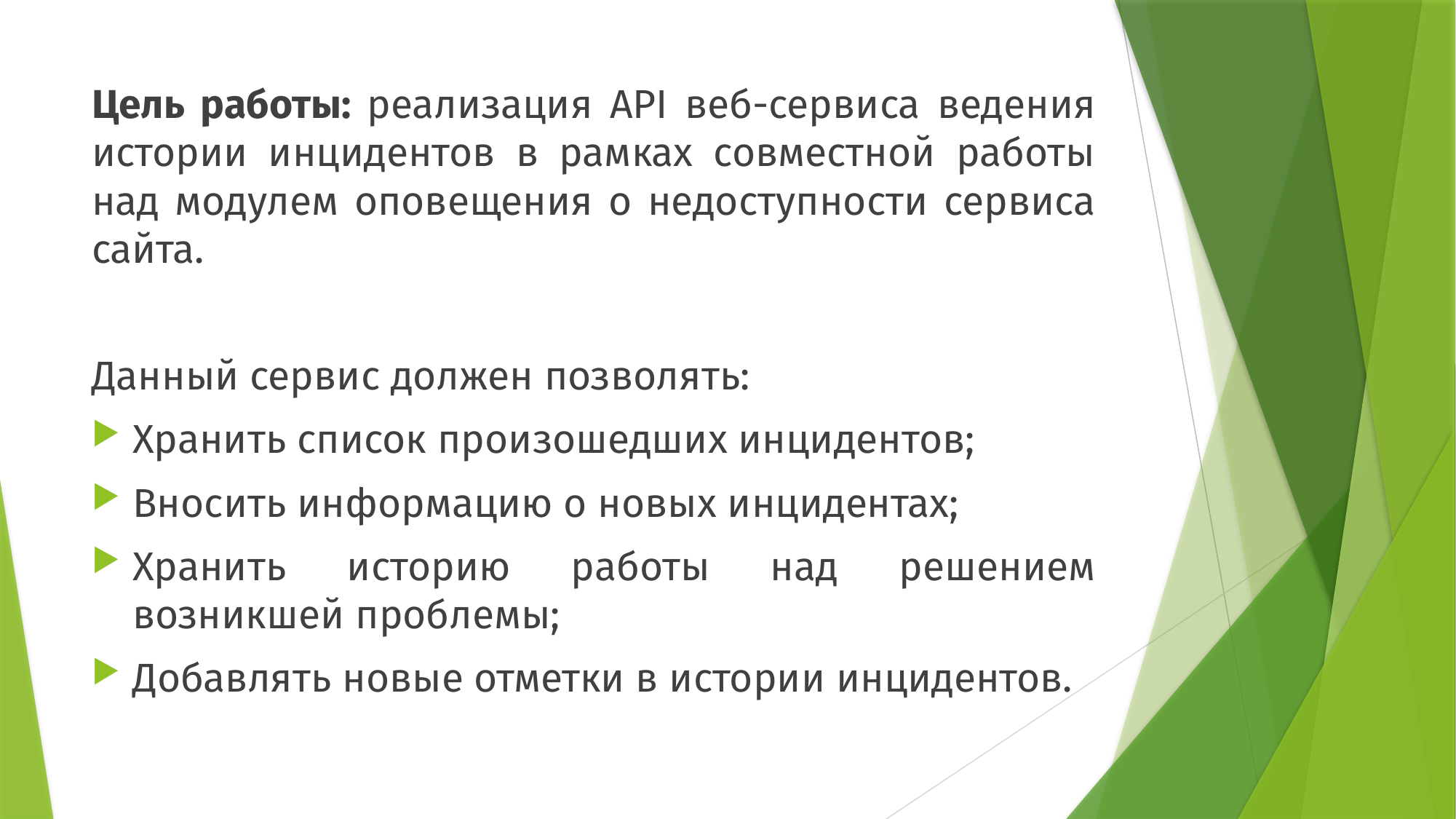

Цель работы: реализация API веб-сервиса ведения истории инцидентов в рамках совместной работы над модулем оповещения о недоступности сервиса сайта.

Данный сервис должен позволять:
Хранить список произошедших инцидентов;
Вносить информацию о новых инцидентах;
Хранить историю работы над решением возникшей проблемы;
Добавлять новые отметки в истории инцидентов.